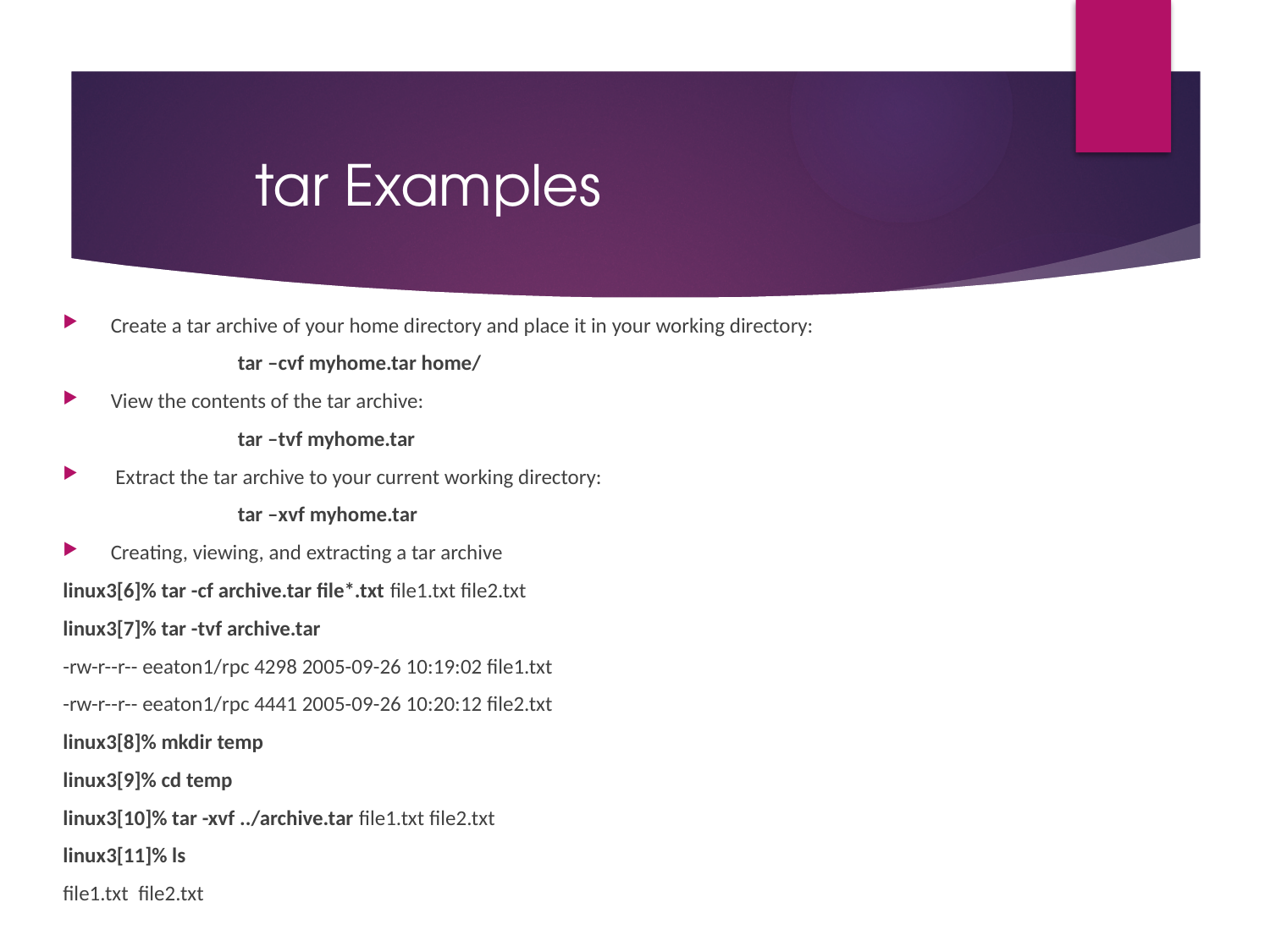

# tar Examples
Create a tar archive of your home directory and place it in your working directory:
		tar –cvf myhome.tar home/
View the contents of the tar archive:
		tar –tvf myhome.tar
 Extract the tar archive to your current working directory:
		tar –xvf myhome.tar
Creating, viewing, and extracting a tar archive
linux3[6]% tar -cf archive.tar file*.txt file1.txt file2.txt
linux3[7]% tar -tvf archive.tar
-rw-r--r-- eeaton1/rpc 4298 2005-09-26 10:19:02 file1.txt
-rw-r--r-- eeaton1/rpc 4441 2005-09-26 10:20:12 file2.txt
linux3[8]% mkdir temp
linux3[9]% cd temp
linux3[10]% tar -xvf ../archive.tar file1.txt file2.txt
linux3[11]% ls
file1.txt  file2.txt